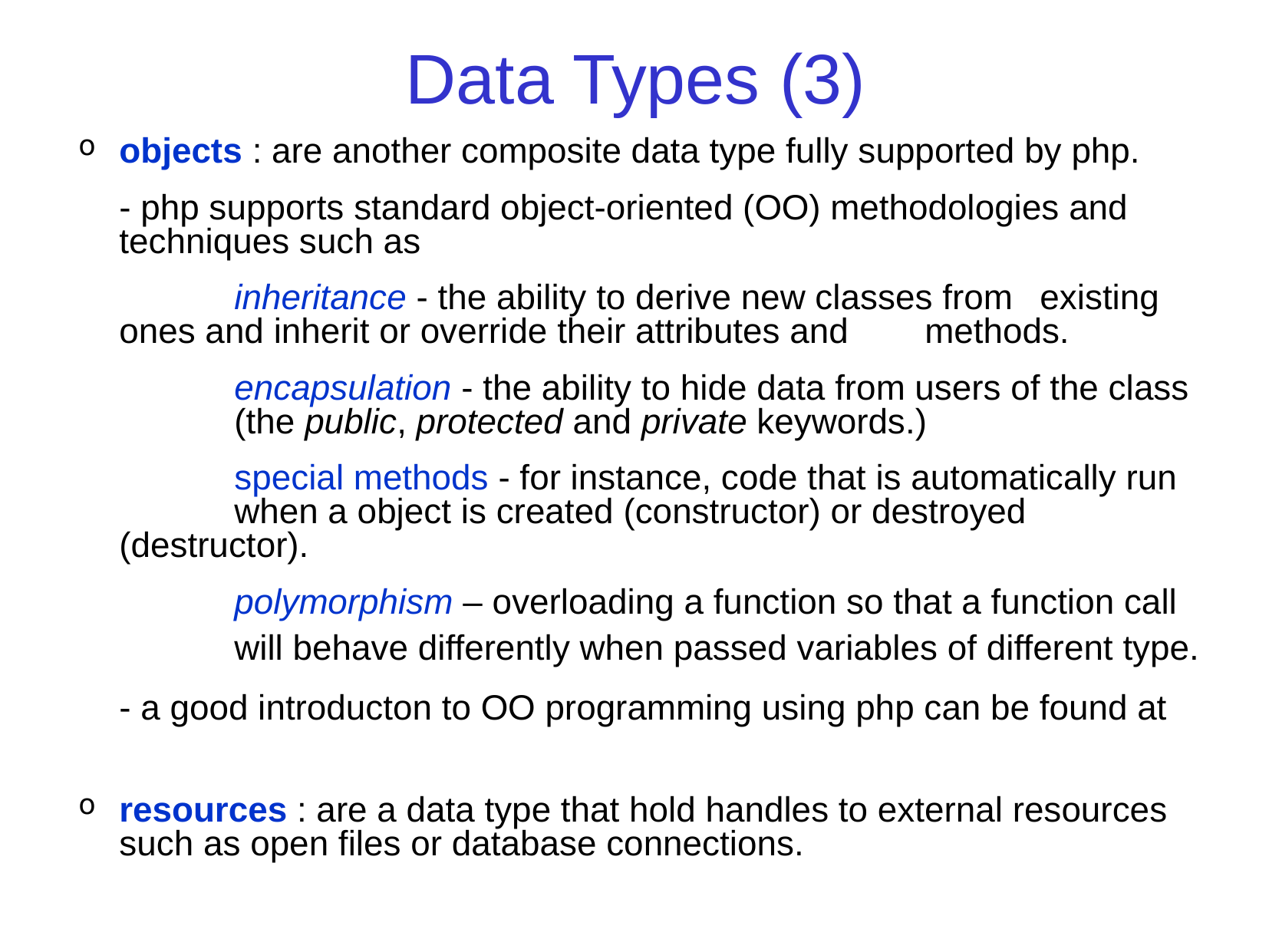

# Data Types (3)
objects : are another composite data type fully supported by php.
	- php supports standard object-oriented (OO) methodologies and techniques such as
		inheritance - the ability to derive new classes from 	existing ones and inherit or override their attributes and 	methods.
		encapsulation - the ability to hide data from users of the class 	(the public, protected and private keywords.)
		special methods - for instance, code that is automatically run 	when a object is created (constructor) or destroyed 	(destructor).
		polymorphism – overloading a function so that a function call 	will behave differently when passed variables of different type.
	- a good introducton to OO programming using php can be found at

resources : are a data type that hold handles to external resources such as open files or database connections.